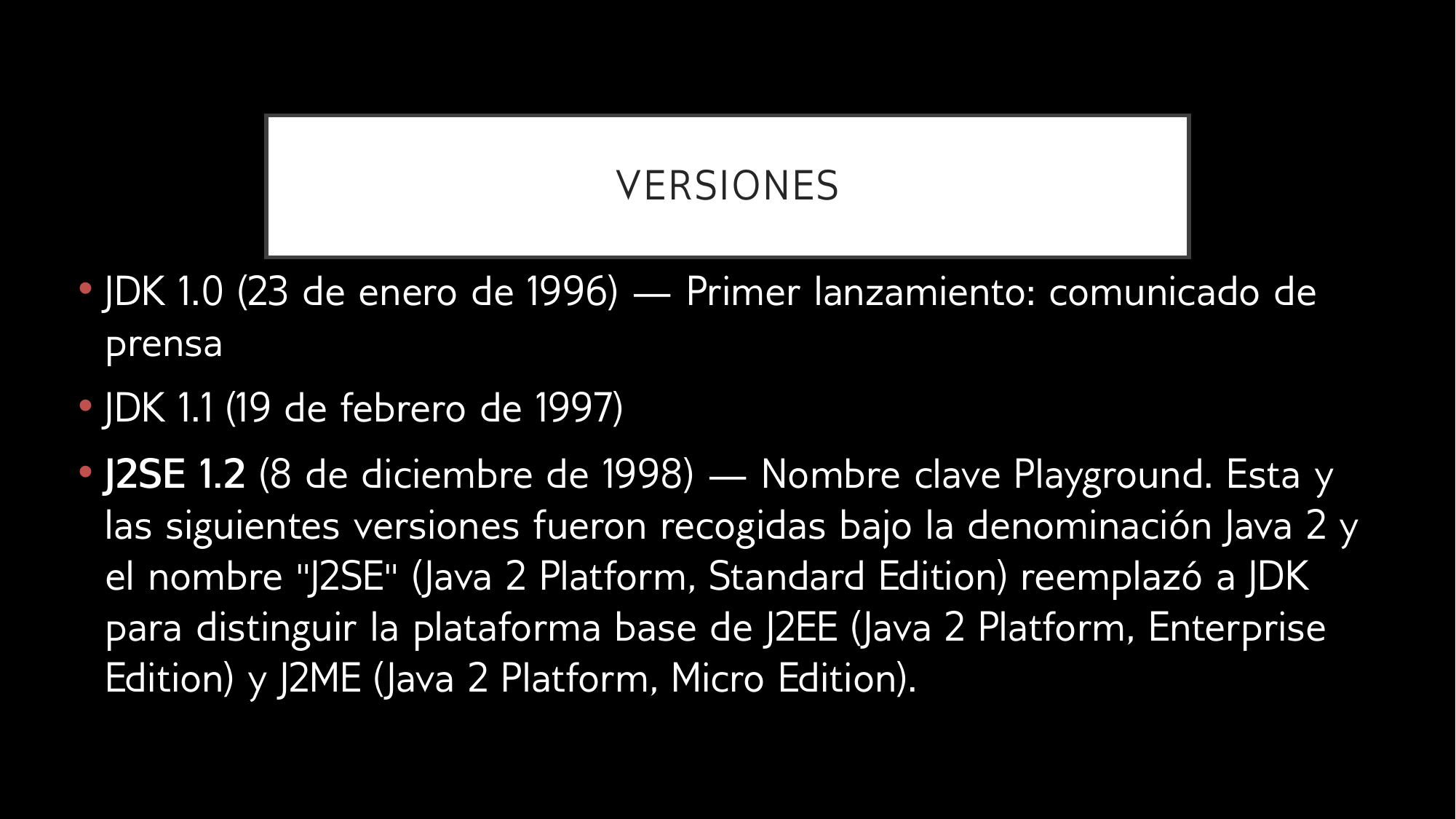

# VERSIONES
JDK 1.0 (23 de enero de 1996) — Primer lanzamiento: comunicado de prensa
JDK 1.1 (19 de febrero de 1997)
J2SE 1.2 (8 de diciembre de 1998) — Nombre clave Playground. Esta y las siguientes versiones fueron recogidas bajo la denominación Java 2 y el nombre "J2SE" (Java 2 Platform, Standard Edition) reemplazó a JDK para distinguir la plataforma base de J2EE (Java 2 Platform, Enterprise Edition) y J2ME (Java 2 Platform, Micro Edition).